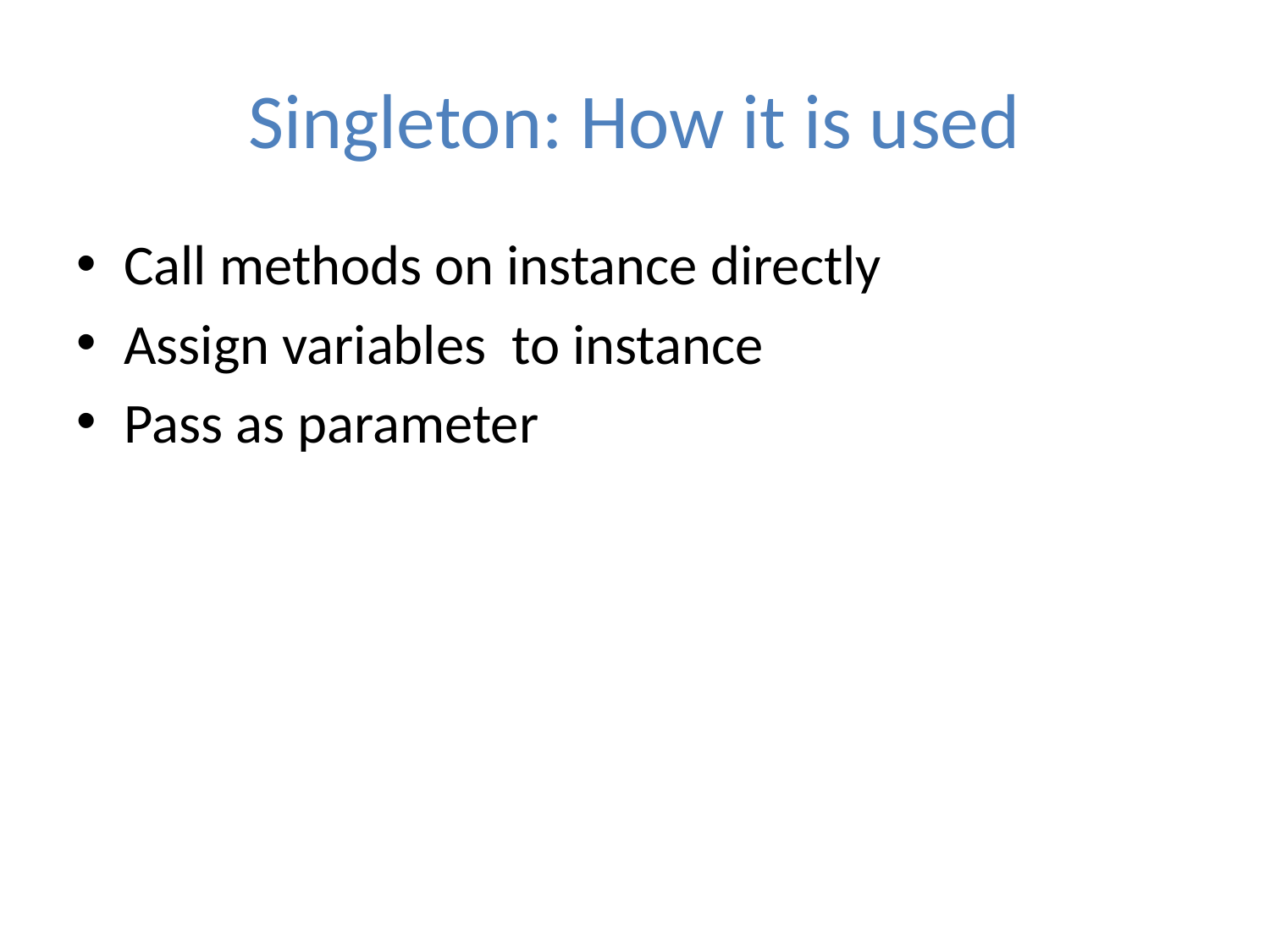

# Singleton: How it is used
Call methods on instance directly
Assign variables  to instance
Pass as parameter